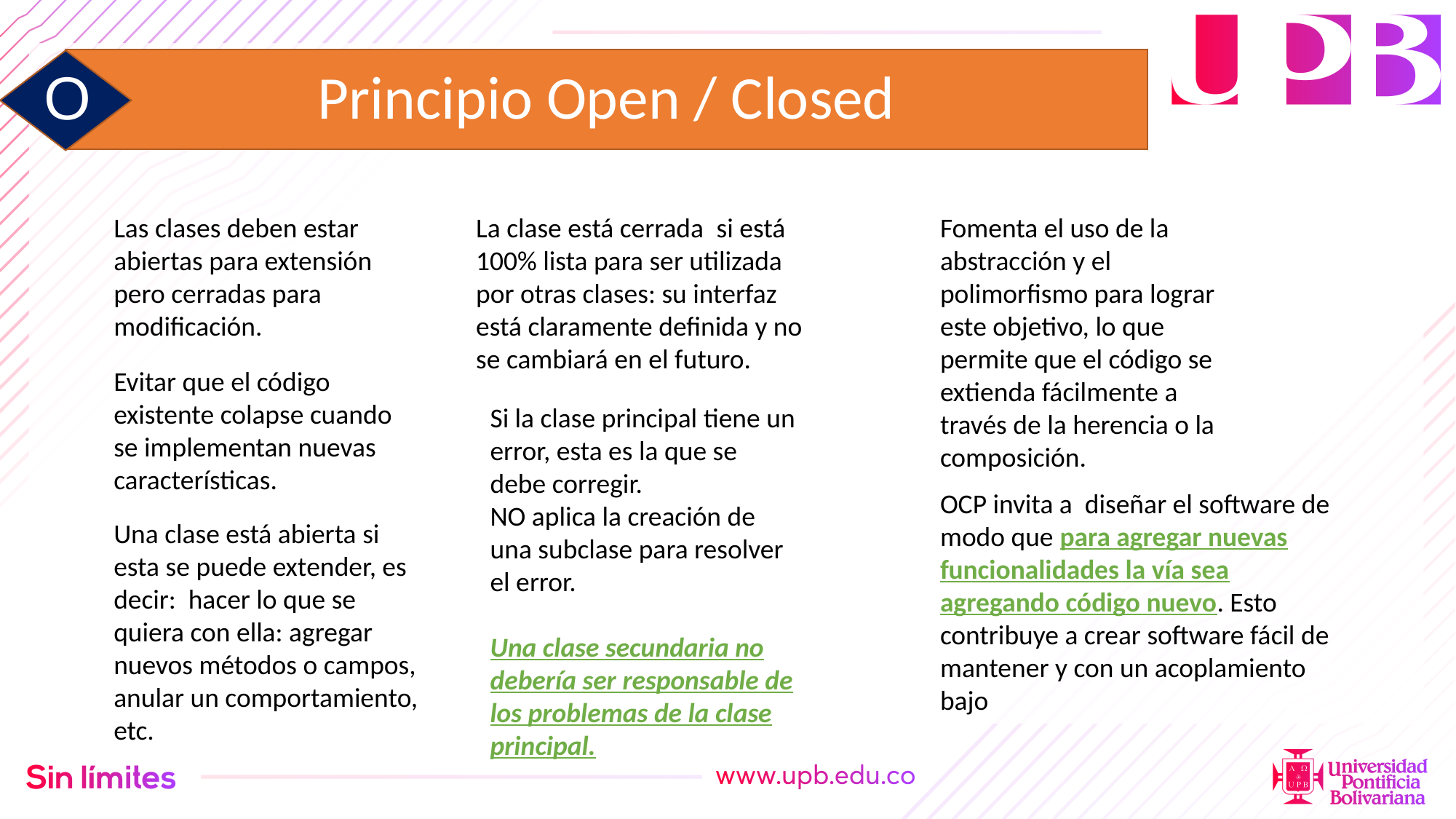

# Principio Open / Closed
O
Las clases deben estar abiertas para extensión pero cerradas para modificación.
La clase está cerrada  si está 100% lista para ser utilizada por otras clases: su interfaz está claramente definida y no se cambiará en el futuro.
Fomenta el uso de la abstracción y el polimorfismo para lograr este objetivo, lo que permite que el código se extienda fácilmente a través de la herencia o la composición.
Evitar que el código existente colapse cuando se implementan nuevas características.
Si la clase principal tiene un error, esta es la que se debe corregir.
NO aplica la creación de una subclase para resolver el error.

Una clase secundaria no debería ser responsable de los problemas de la clase principal.
OCP invita a  diseñar el software de modo que para agregar nuevas funcionalidades la vía sea agregando código nuevo. Esto contribuye a crear software fácil de mantener y con un acoplamiento bajo
Una clase está abierta si esta se puede extender, es decir:  hacer lo que se quiera con ella: agregar nuevos métodos o campos, anular un comportamiento, etc.